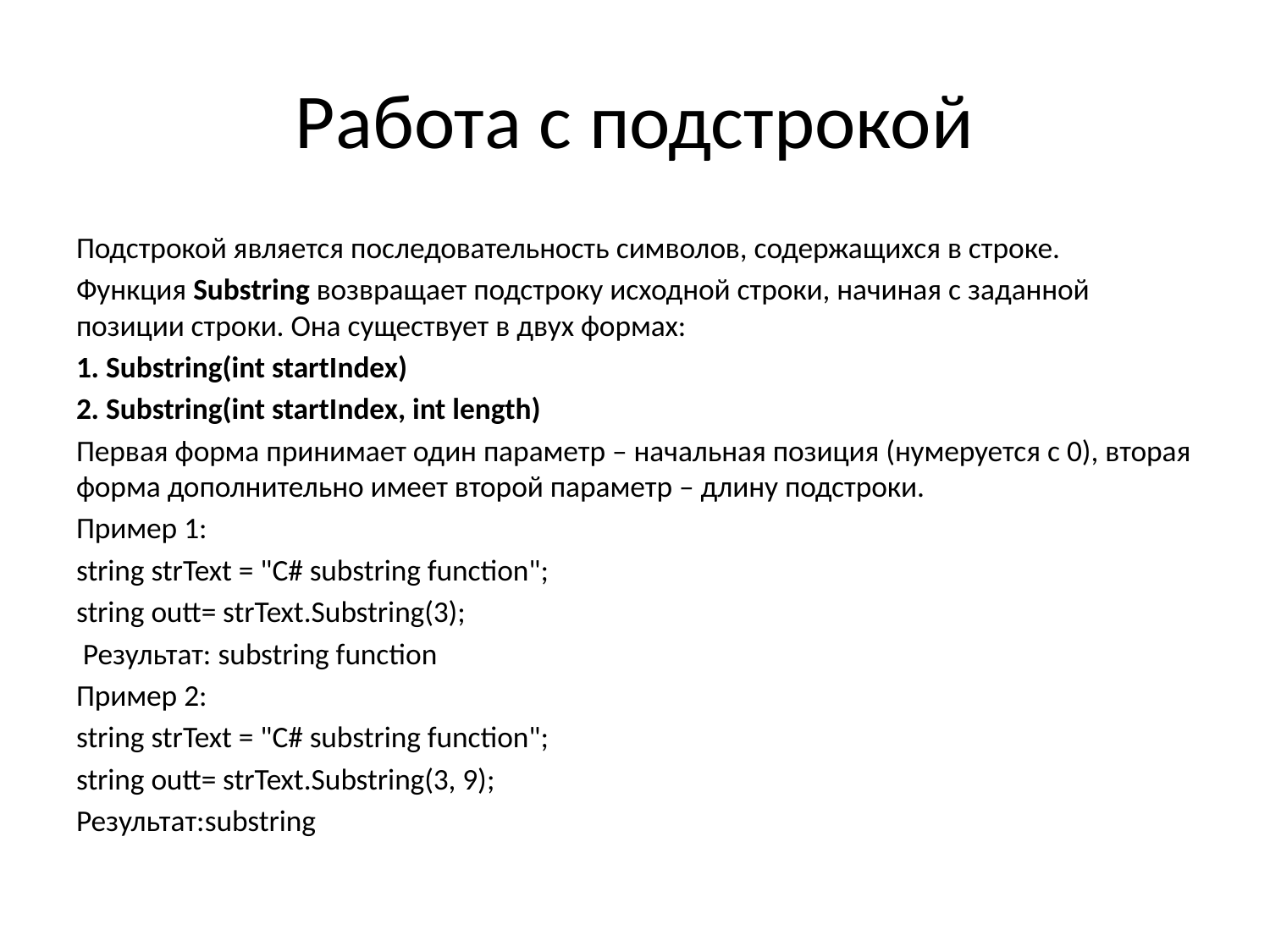

# Работа с подстрокой
Подстрокой является последовательность символов, содержащихся в строке.
Функция Substring возвращает подстроку исходной строки, начиная с заданной позиции строки. Она существует в двух формах:
1. Substring(int startIndex)
2. Substring(int startIndex, int length)
Первая форма принимает один параметр – начальная позиция (нумеруется с 0), вторая форма дополнительно имеет второй параметр – длину подстроки.
Пример 1:
string strText = "C# substring function";
string outt= strText.Substring(3);
 Результат: substring function
Пример 2:
string strText = "C# substring function";
string outt= strText.Substring(3, 9);
Результат:substring